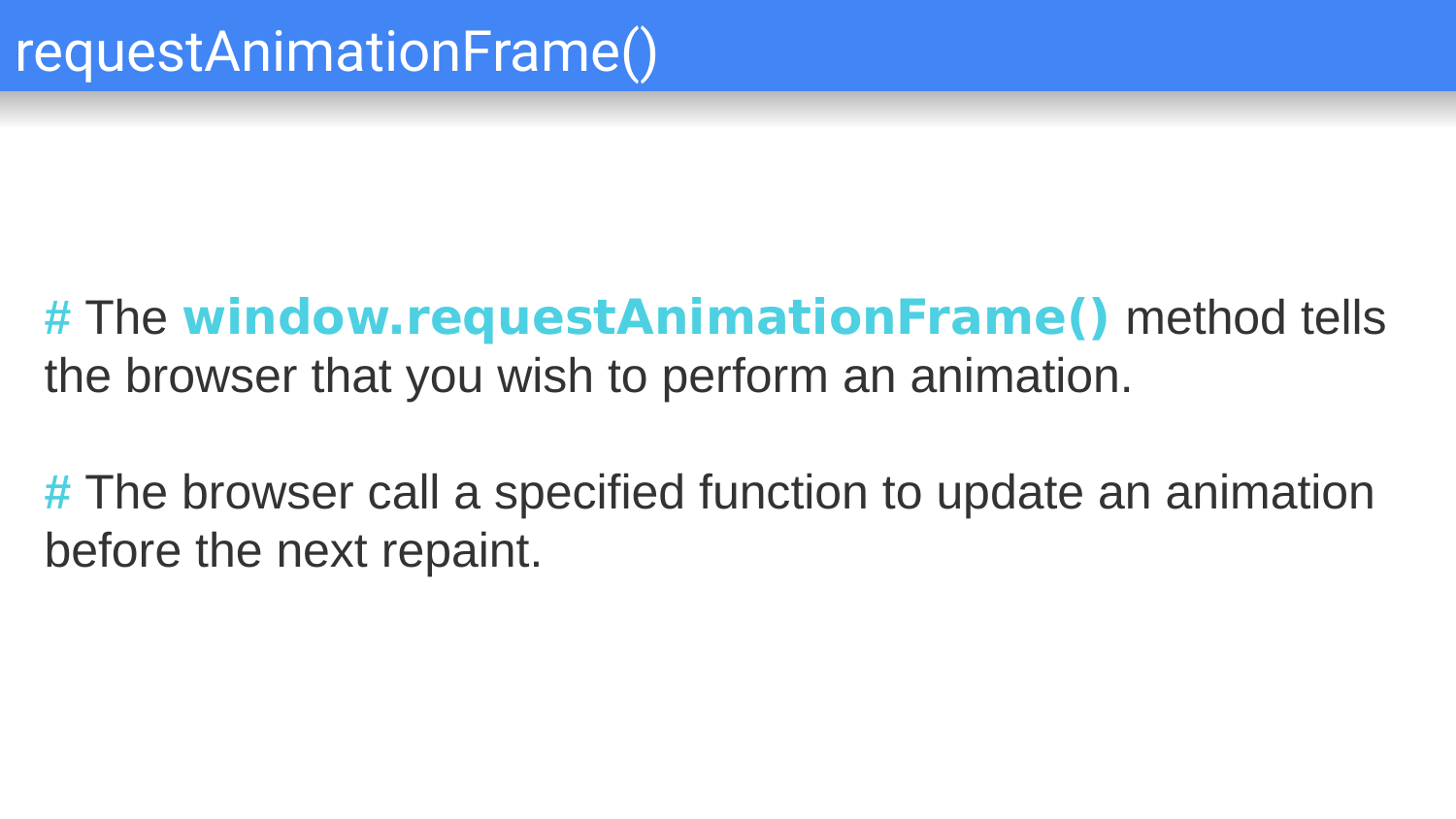

# requestAnimationFrame()

# The window.requestAnimationFrame() method tells the browser that you wish to perform an animation.

# The browser call a specified function to update an animation before the next repaint.